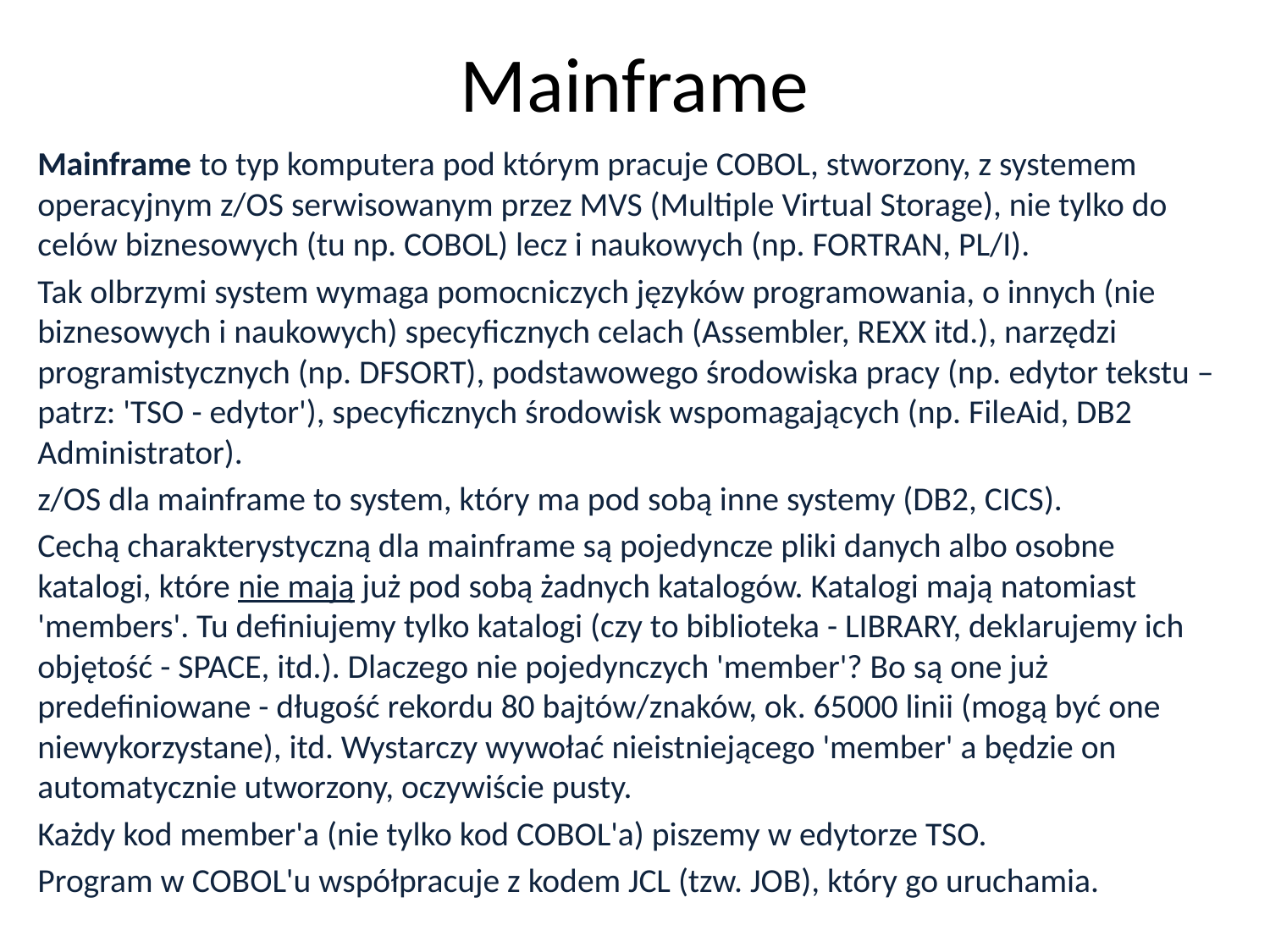

# Mainframe
Mainframe to typ komputera pod którym pracuje COBOL, stworzony, z systemem operacyjnym z/OS serwisowanym przez MVS (Multiple Virtual Storage), nie tylko do celów biznesowych (tu np. COBOL) lecz i naukowych (np. FORTRAN, PL/I).
Tak olbrzymi system wymaga pomocniczych języków programowania, o innych (nie biznesowych i naukowych) specyficznych celach (Assembler, REXX itd.), narzędzi programistycznych (np. DFSORT), podstawowego środowiska pracy (np. edytor tekstu – patrz: 'TSO - edytor'), specyficznych środowisk wspomagających (np. FileAid, DB2 Administrator).
z/OS dla mainframe to system, który ma pod sobą inne systemy (DB2, CICS).
Cechą charakterystyczną dla mainframe są pojedyncze pliki danych albo osobne katalogi, które nie mają już pod sobą żadnych katalogów. Katalogi mają natomiast 'members'. Tu definiujemy tylko katalogi (czy to biblioteka - LIBRARY, deklarujemy ich objętość - SPACE, itd.). Dlaczego nie pojedynczych 'member'? Bo są one już predefiniowane - długość rekordu 80 bajtów/znaków, ok. 65000 linii (mogą być one niewykorzystane), itd. Wystarczy wywołać nieistniejącego 'member' a będzie on automatycznie utworzony, oczywiście pusty.
Każdy kod member'a (nie tylko kod COBOL'a) piszemy w edytorze TSO.
Program w COBOL'u współpracuje z kodem JCL (tzw. JOB), który go uruchamia.